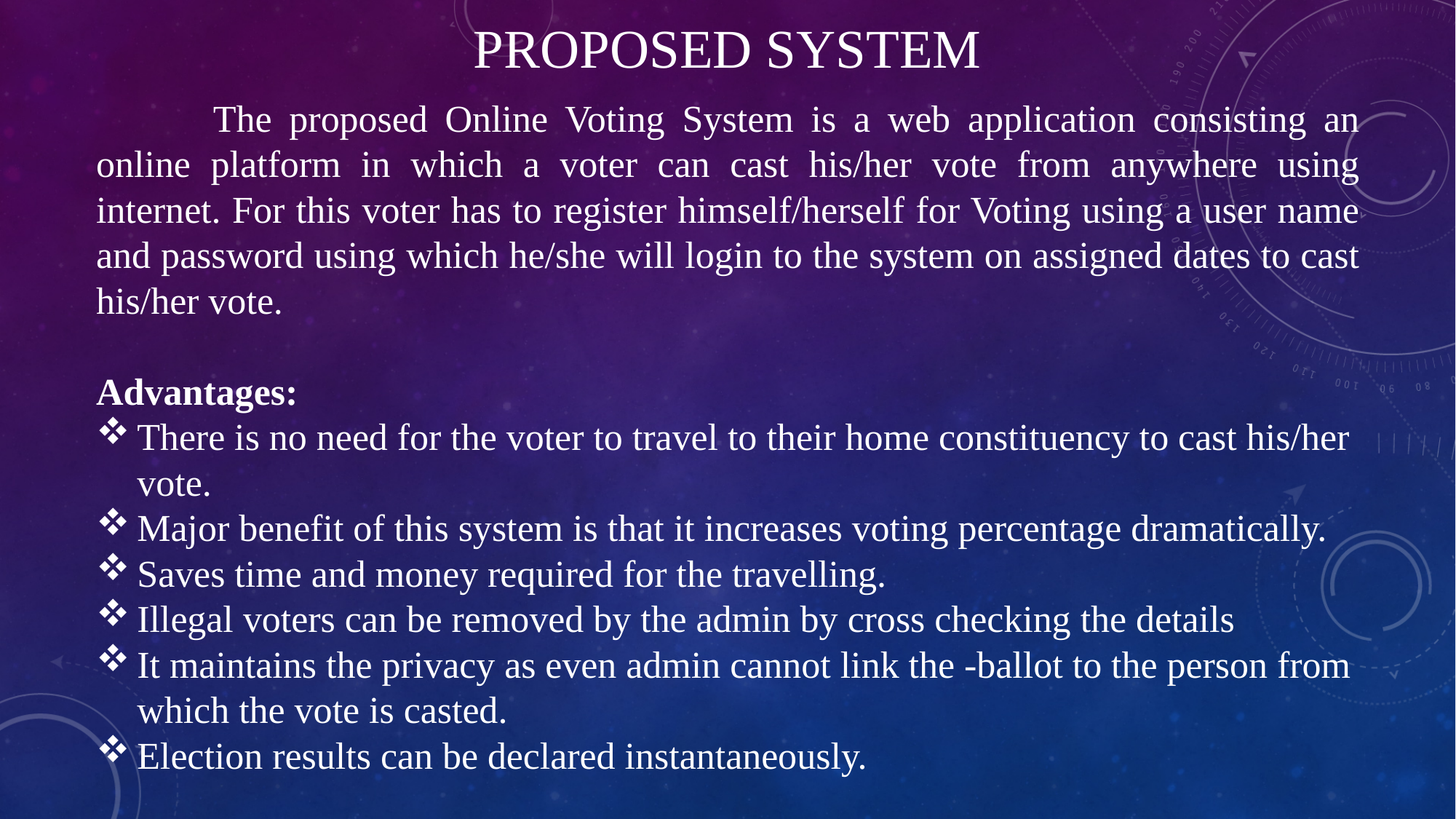

# PROPOSED SYSTEM
 	The proposed Online Voting System is a web application consisting an online platform in which a voter can cast his/her vote from anywhere using internet. For this voter has to register himself/herself for Voting using a user name and password using which he/she will login to the system on assigned dates to cast his/her vote.

Advantages:
There is no need for the voter to travel to their home constituency to cast his/her vote.
Major benefit of this system is that it increases voting percentage dramatically.
Saves time and money required for the travelling.
Illegal voters can be removed by the admin by cross checking the details
It maintains the privacy as even admin cannot link the -ballot to the person from which the vote is casted.
Election results can be declared instantaneously.